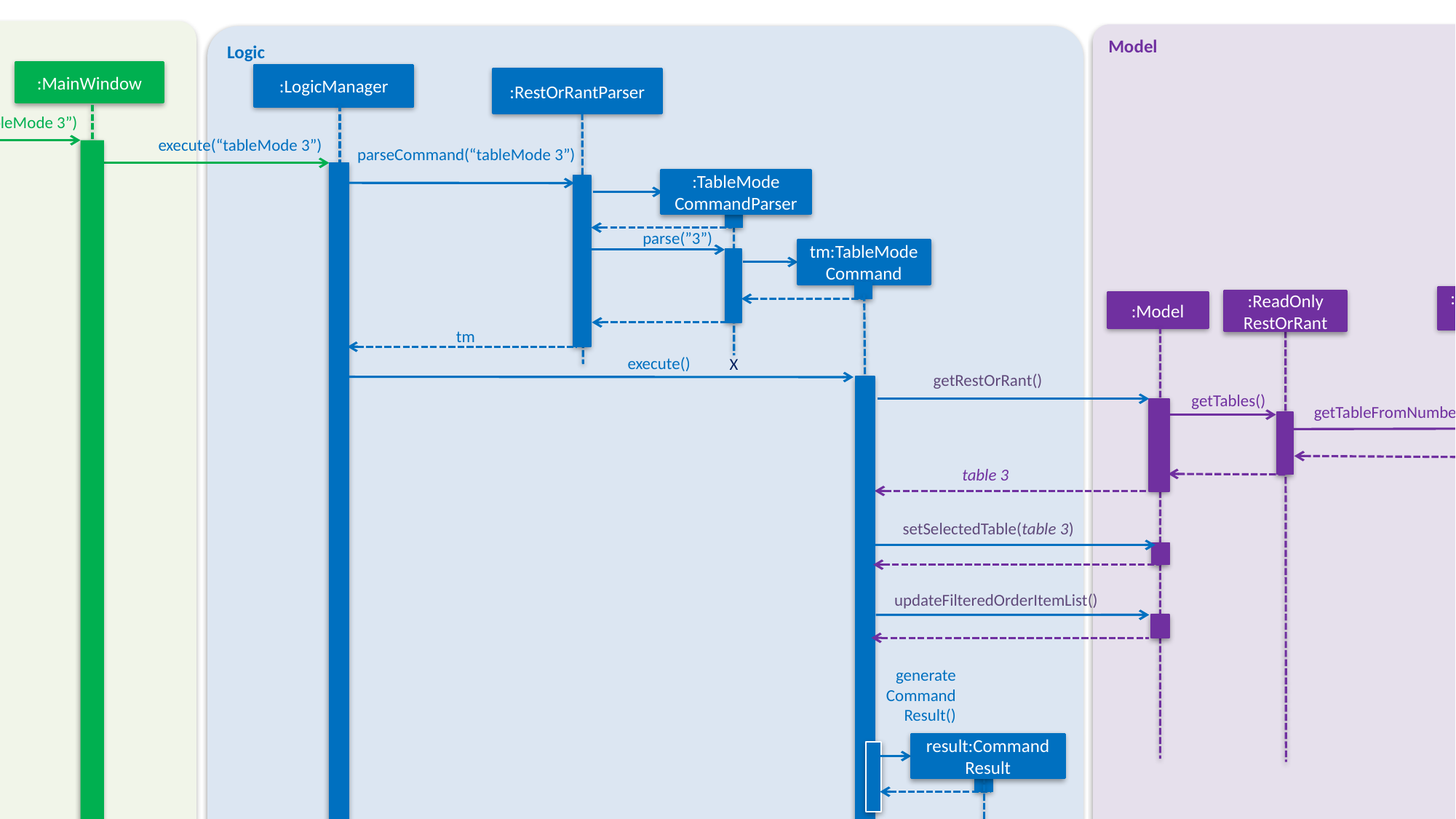

UI
Model
Logic
:MainWindow
:LogicManager
:RestOrRantParser
executeCommand(“tableMode 3”)
execute(“tableMode 3”)

parseCommand(“tableMode 3”)

:TableMode
CommandParser

parse(”3”)
tm:TableMode
Command

:ReadOnlyTables
:ReadOnly
RestOrRant
:Model
tm
X
execute()
getRestOrRant()

getTables()

getTableFromNumber(3)

table 3
setSelectedTable(table 3)

updateFilteredOrderItemList()

generate
Command
Result()
result:CommandResult

result
result
newModeStatus()

TABLE_MODE
changeMode(TABLE_MODE)

result
newModeStatus()

TABLE_MODE
handleChangeMode(TABLE_MODE)

result